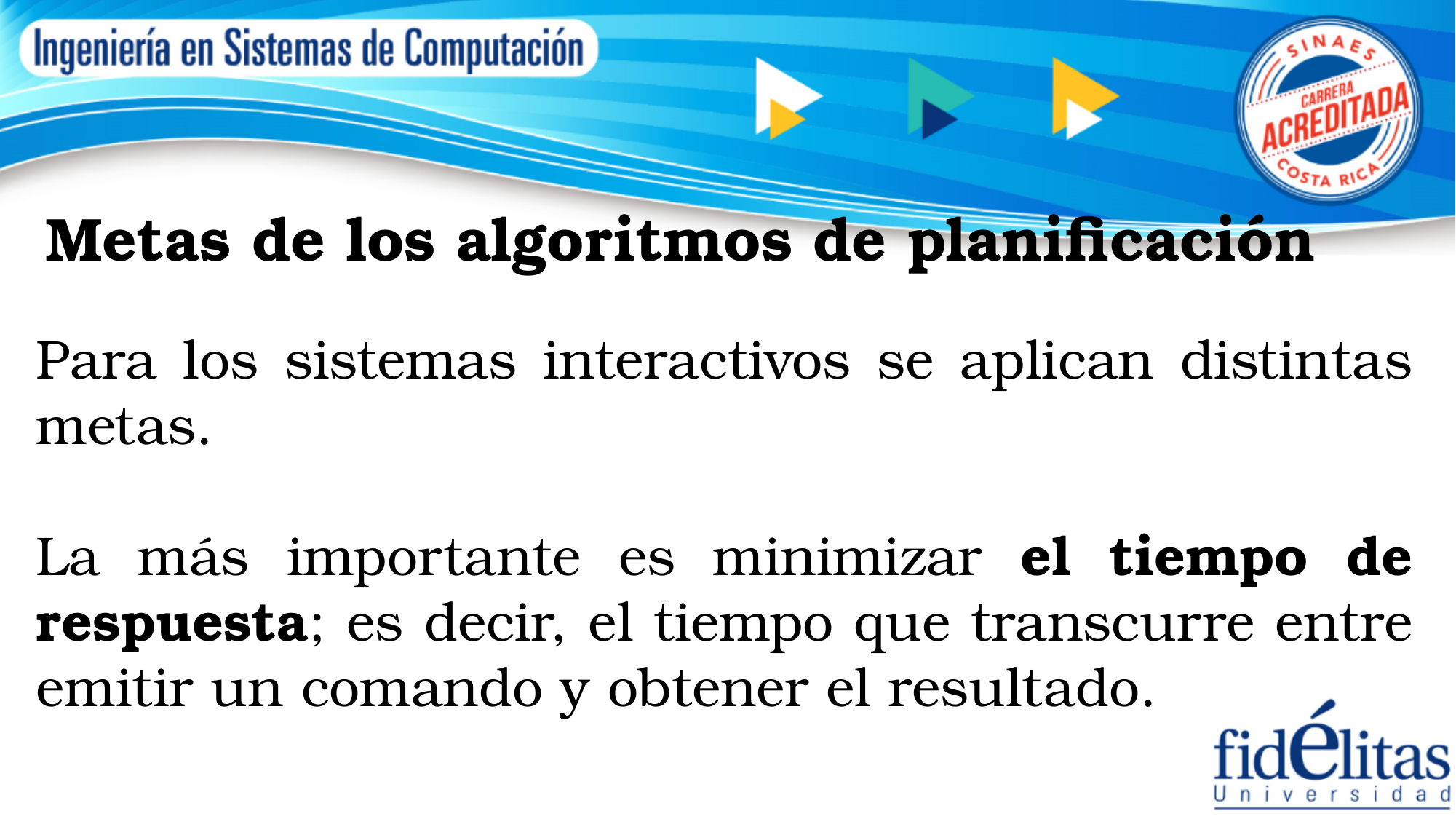

Metas de los algoritmos de planificación
Para los sistemas interactivos se aplican distintas metas.

La más importante es minimizar el tiempo de respuesta; es decir, el tiempo que transcurre entre emitir un comando y obtener el resultado.